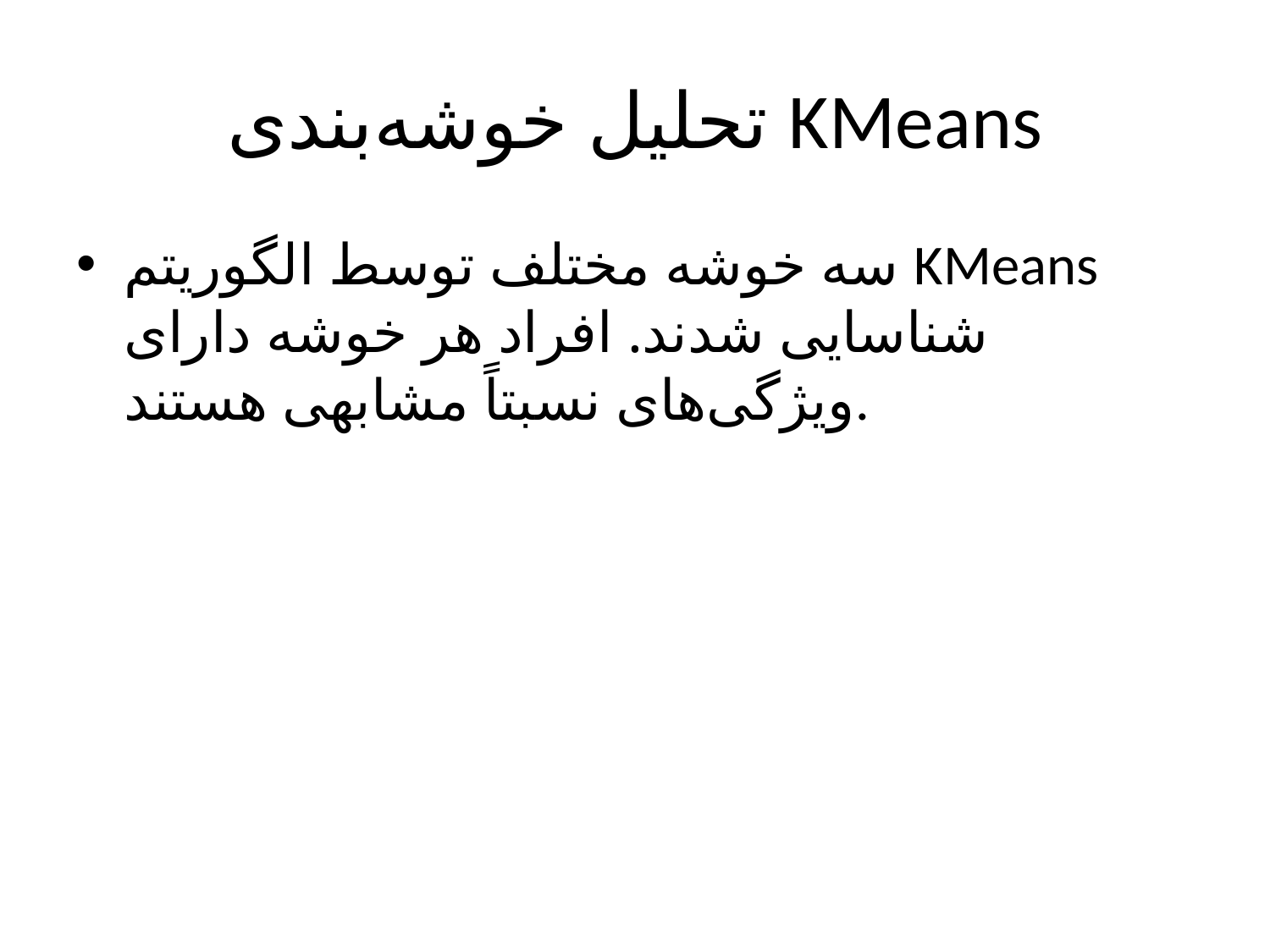

# تحلیل خوشه‌بندی KMeans
سه خوشه مختلف توسط الگوریتم KMeans شناسایی شدند. افراد هر خوشه دارای ویژگی‌های نسبتاً مشابهی هستند.